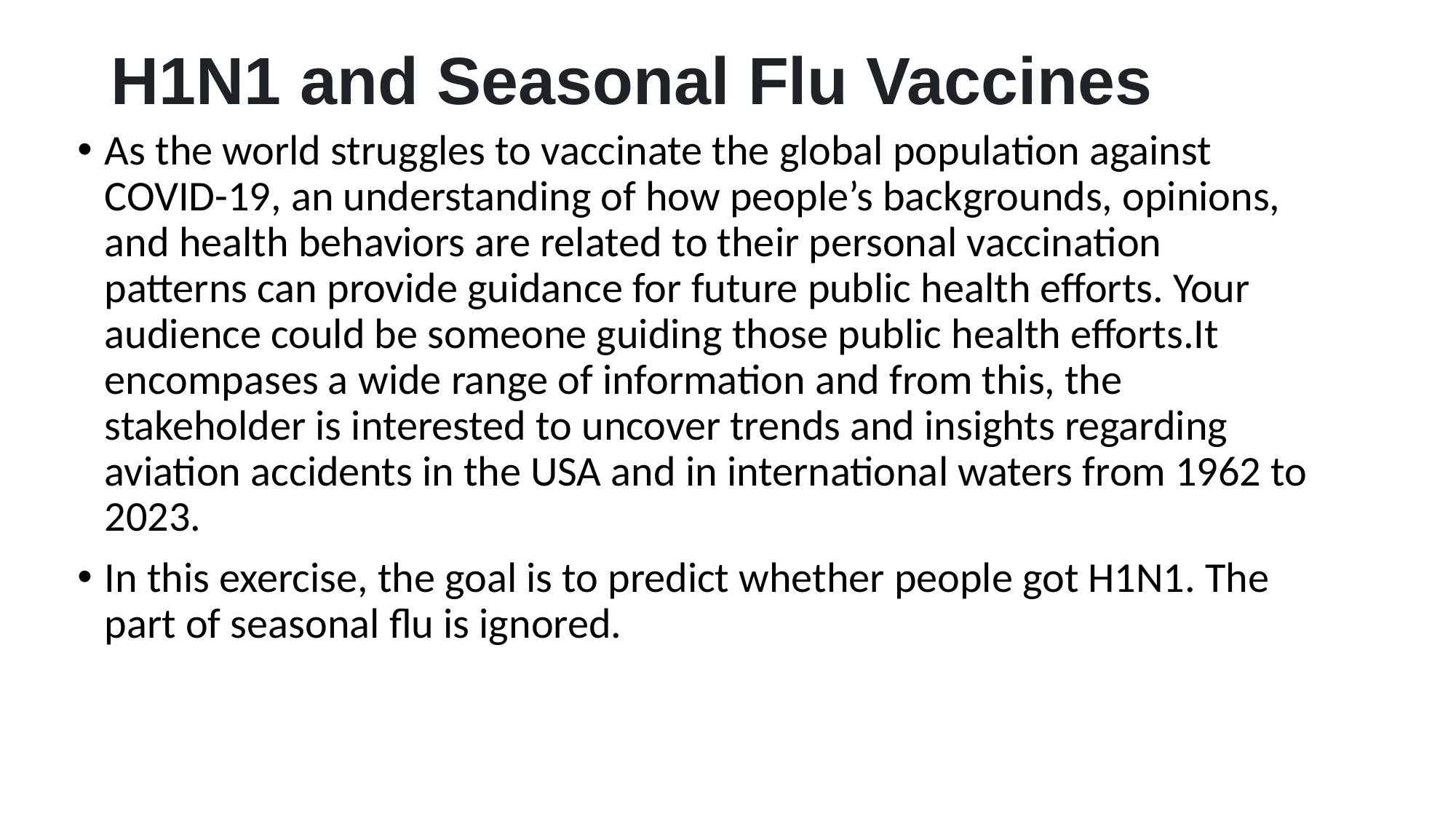

# H1N1 and Seasonal Flu Vaccines
As the world struggles to vaccinate the global population against COVID-19, an understanding of how people’s backgrounds, opinions, and health behaviors are related to their personal vaccination patterns can provide guidance for future public health efforts. Your audience could be someone guiding those public health efforts.It encompases a wide range of information and from this, the stakeholder is interested to uncover trends and insights regarding aviation accidents in the USA and in international waters from 1962 to 2023.
In this exercise, the goal is to predict whether people got H1N1. The part of seasonal flu is ignored.